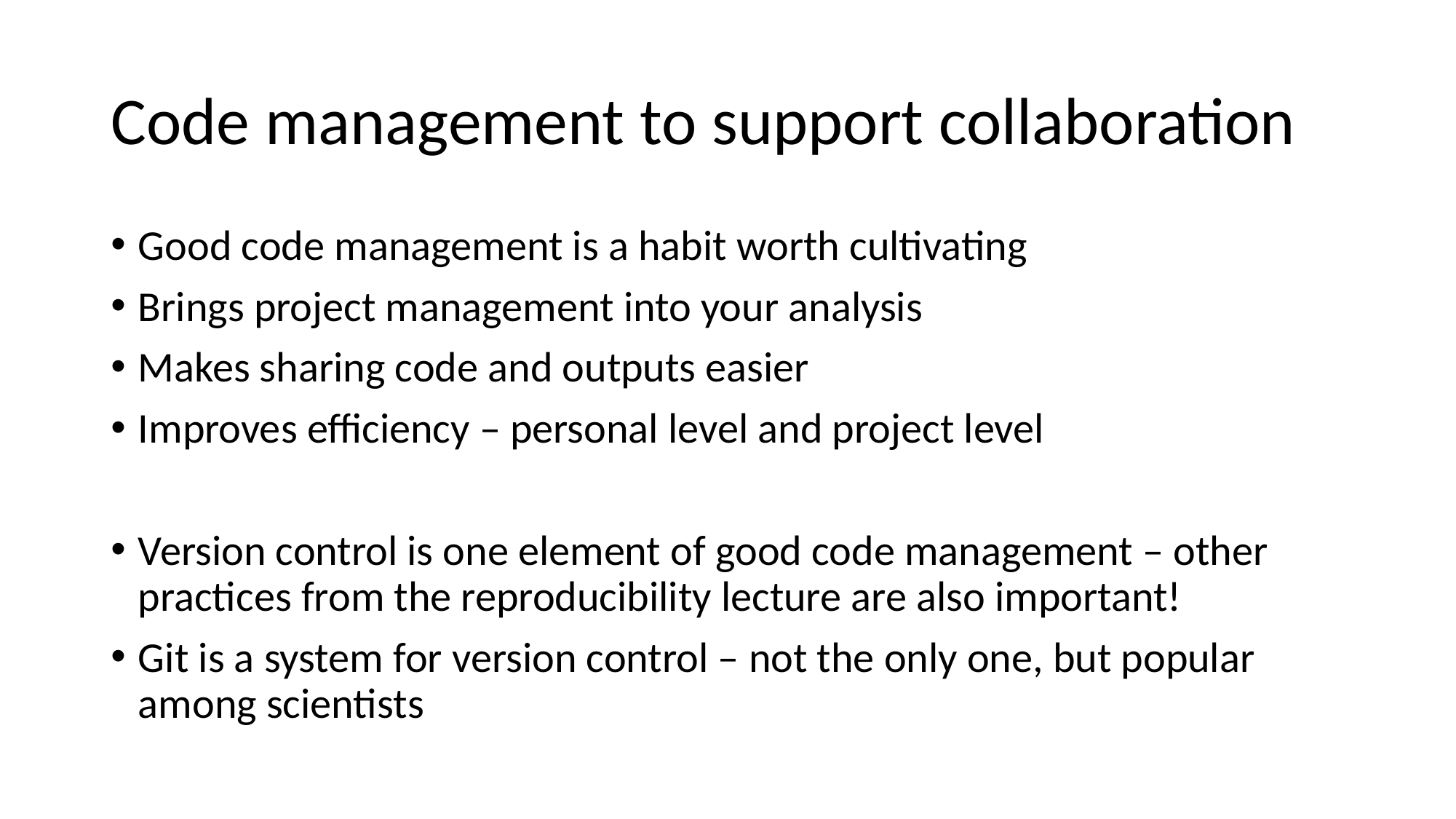

# Code management to support collaboration
Good code management is a habit worth cultivating
Brings project management into your analysis
Makes sharing code and outputs easier
Improves efficiency – personal level and project level

Version control is one element of good code management – other practices from the reproducibility lecture are also important!
Git is a system for version control – not the only one, but popular among scientists